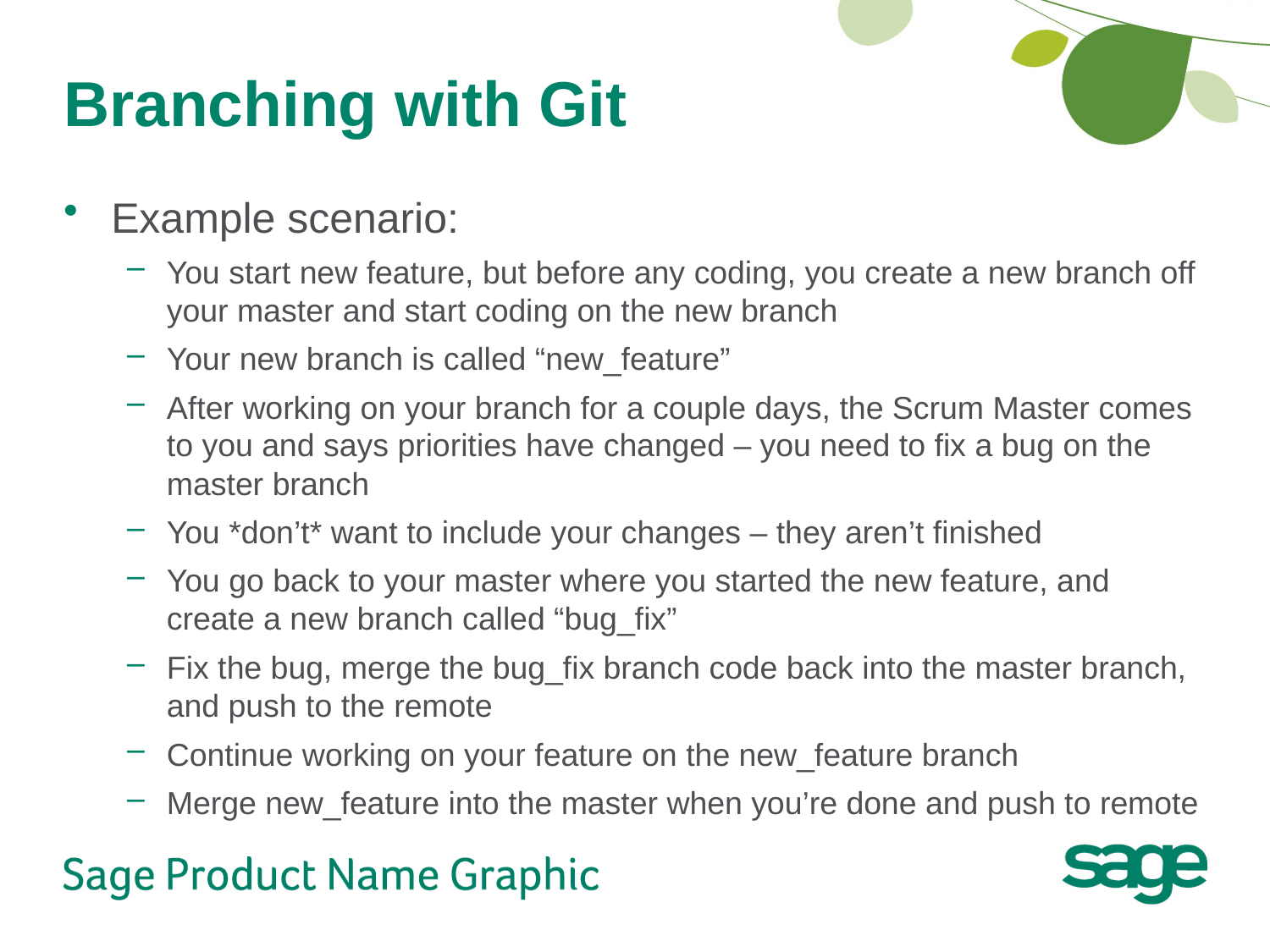

# Branching with Git
Example scenario:
You start new feature, but before any coding, you create a new branch off your master and start coding on the new branch
Your new branch is called “new_feature”
After working on your branch for a couple days, the Scrum Master comes to you and says priorities have changed – you need to fix a bug on the master branch
You *don’t* want to include your changes – they aren’t finished
You go back to your master where you started the new feature, and create a new branch called “bug_fix”
Fix the bug, merge the bug_fix branch code back into the master branch, and push to the remote
Continue working on your feature on the new_feature branch
Merge new_feature into the master when you’re done and push to remote